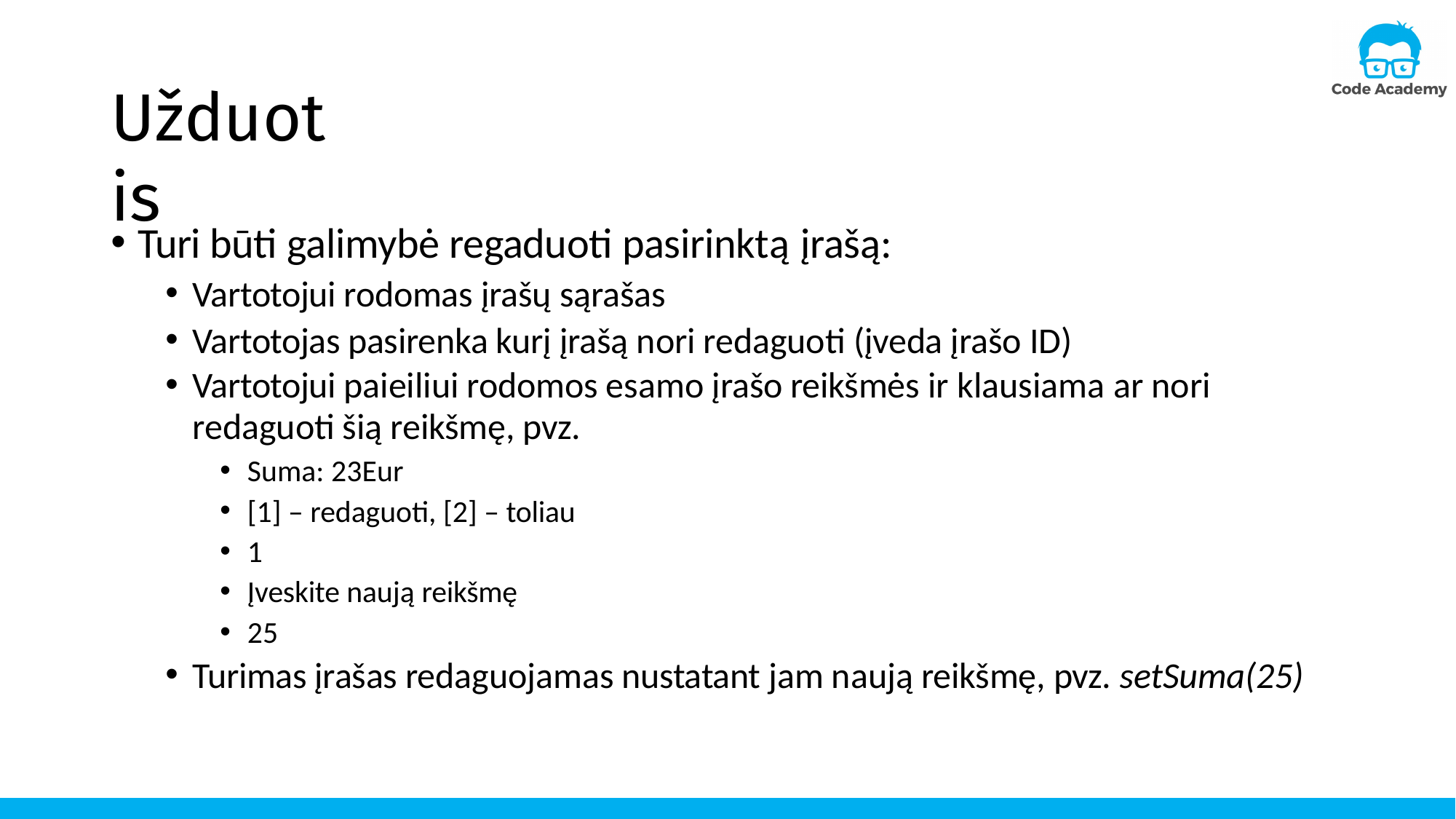

# Užduotis
Turi būti galimybė regaduoti pasirinktą įrašą:
Vartotojui rodomas įrašų sąrašas
Vartotojas pasirenka kurį įrašą nori redaguoti (įveda įrašo ID)
Vartotojui paieiliui rodomos esamo įrašo reikšmės ir klausiama ar nori
redaguoti šią reikšmę, pvz.
Suma: 23Eur
[1] – redaguoti, [2] – toliau
1
Įveskite naują reikšmę
25
Turimas įrašas redaguojamas nustatant jam naują reikšmę, pvz. setSuma(25)